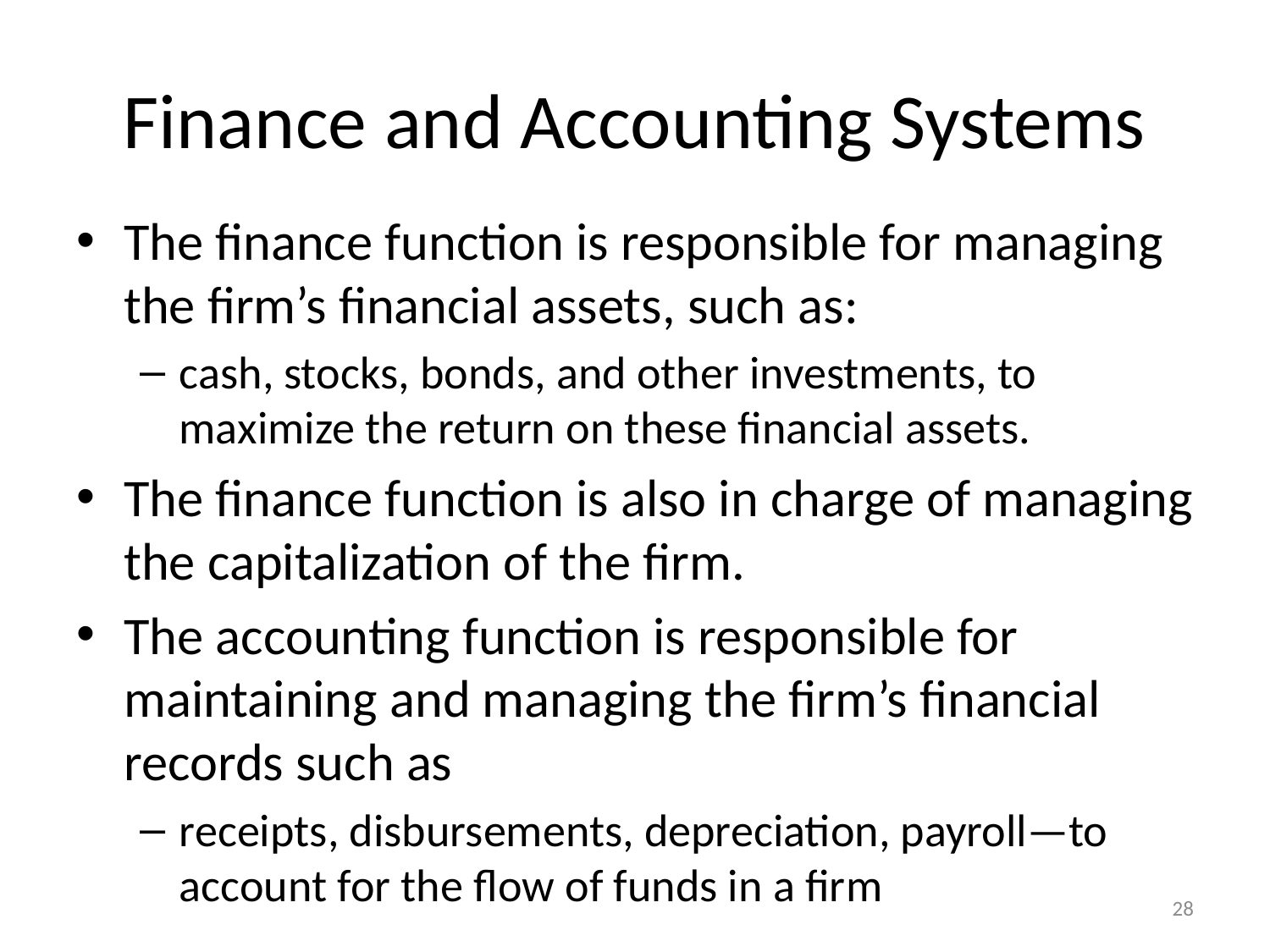

# Finance and Accounting Systems
The finance function is responsible for managing the firm’s financial assets, such as:
cash, stocks, bonds, and other investments, to maximize the return on these financial assets.
The finance function is also in charge of managing the capitalization of the firm.
The accounting function is responsible for maintaining and managing the firm’s financial records such as
receipts, disbursements, depreciation, payroll—to account for the flow of funds in a firm
28